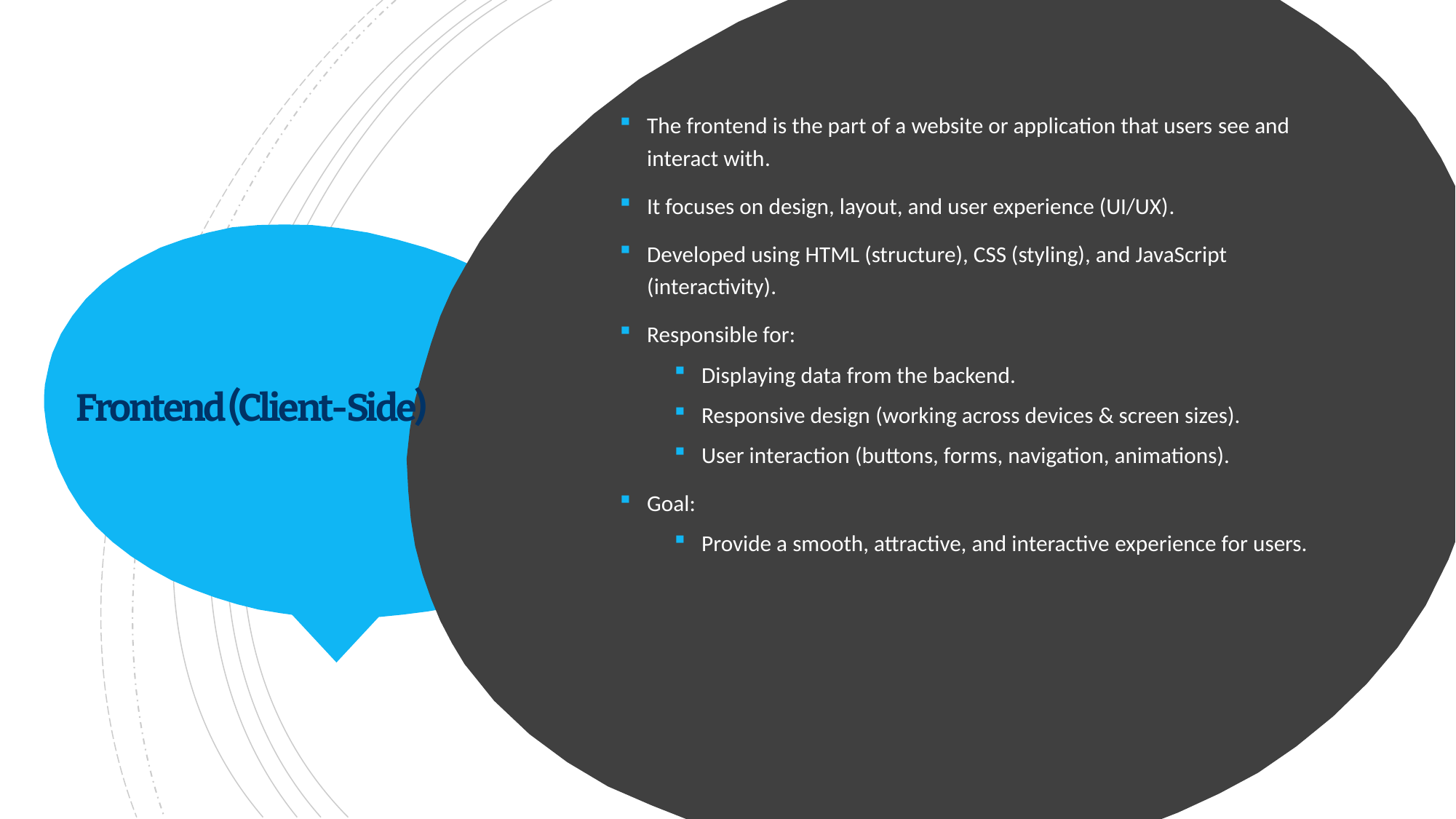

The frontend is the part of a website or application that users see and interact with.
It focuses on design, layout, and user experience (UI/UX).
Developed using HTML (structure), CSS (styling), and JavaScript (interactivity).
Responsible for:
Displaying data from the backend.
Responsive design (working across devices & screen sizes).
User interaction (buttons, forms, navigation, animations).
Goal:
Provide a smooth, attractive, and interactive experience for users.

# Frontend (Client-Side)